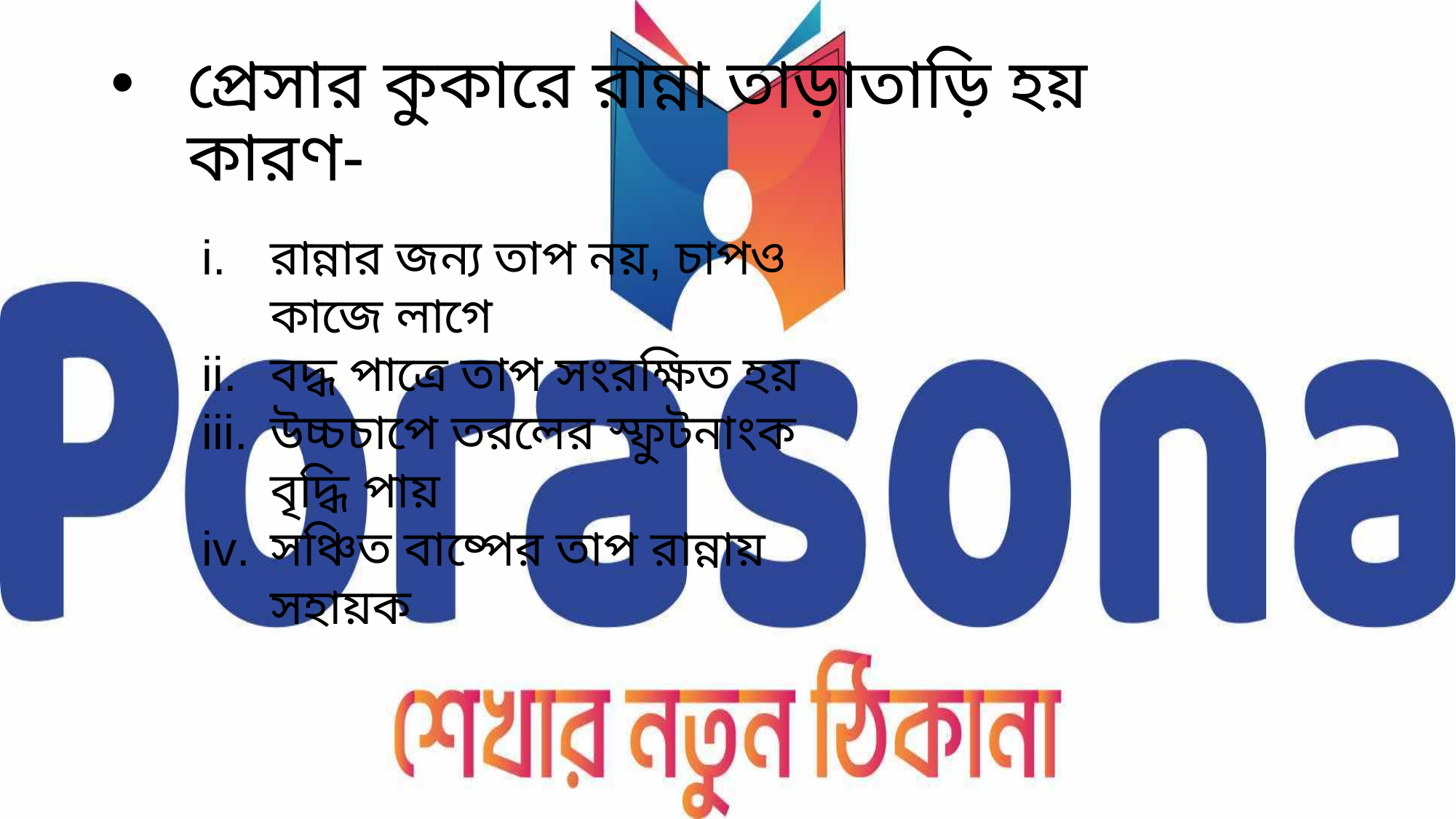

# প্রেসার কুকারে রান্না তাড়াতাড়ি হয় কারণ-
রান্নার জন্য তাপ নয়, চাপও কাজে লাগে
বদ্ধ পাত্রে তাপ সংরক্ষিত হয়
উচ্চচাপে তরলের স্ফুটনাংক বৃদ্ধি পায়
সঞ্চিত বাষ্পের তাপ রান্নায় সহায়ক